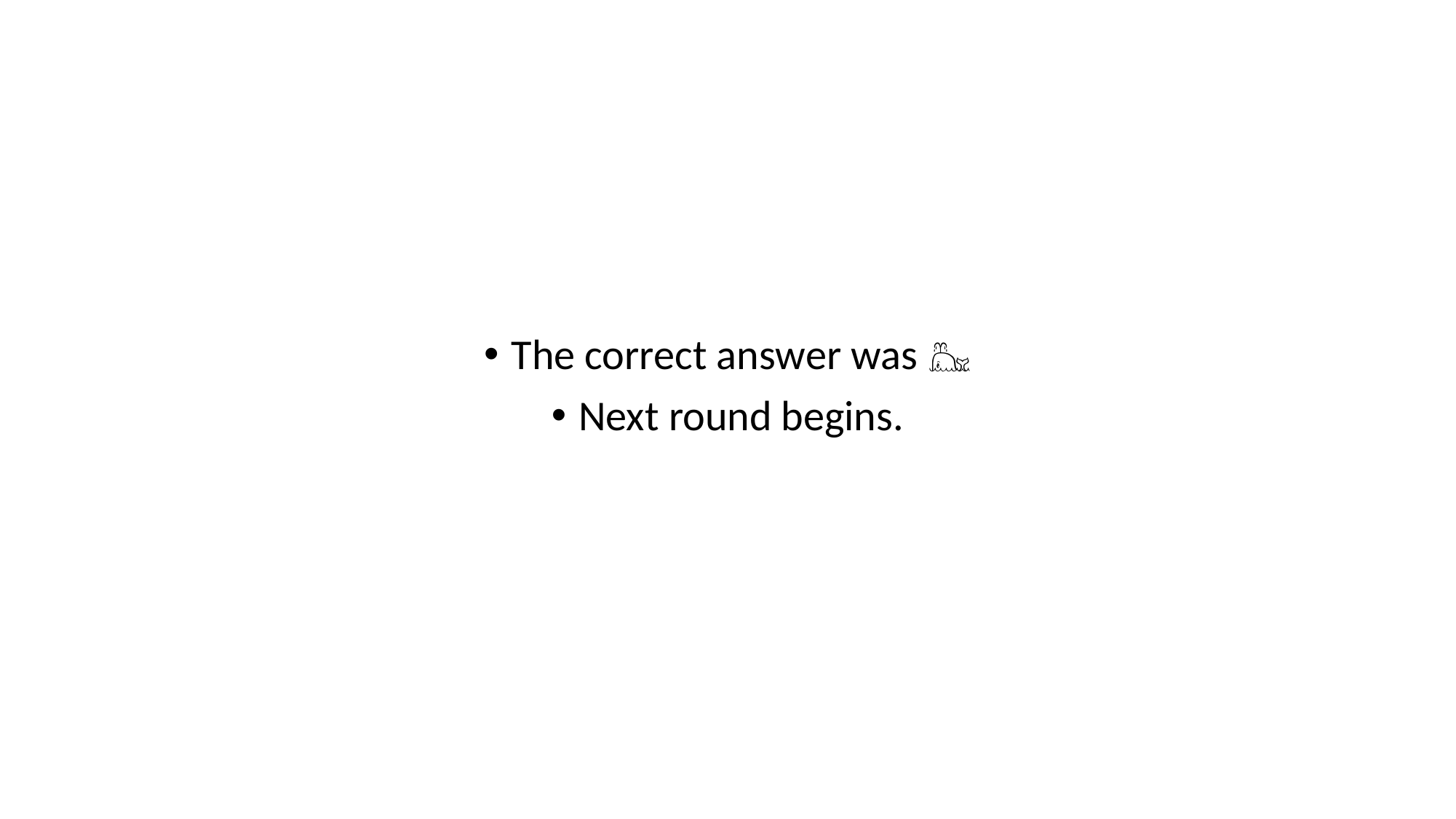

The correct answer was 🐳
Next round begins.